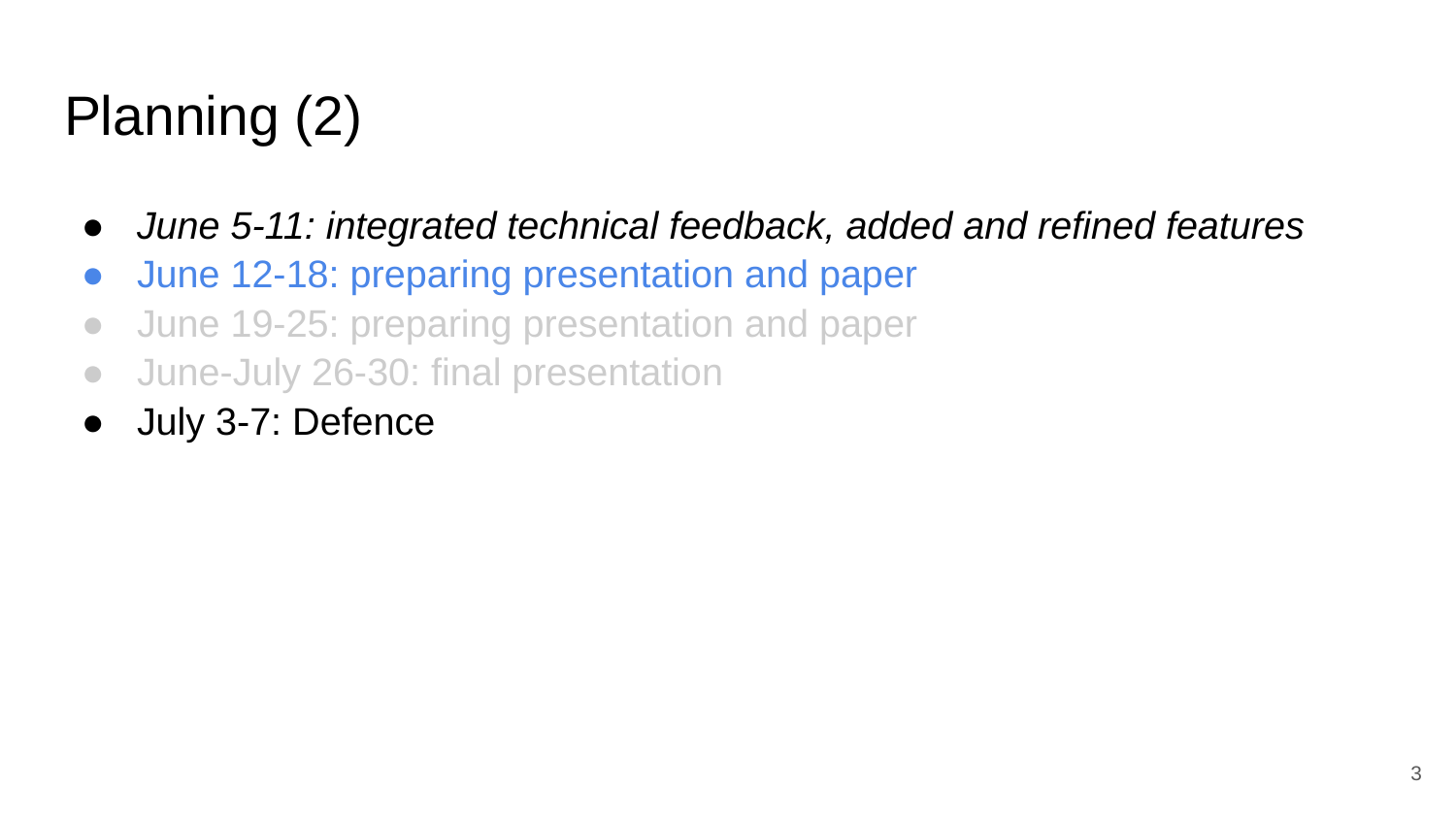

# Planning (2)
June 5-11: integrated technical feedback, added and refined features
June 12-18: preparing presentation and paper
June 19-25: preparing presentation and paper
June-July 26-30: final presentation
July 3-7: Defence
3